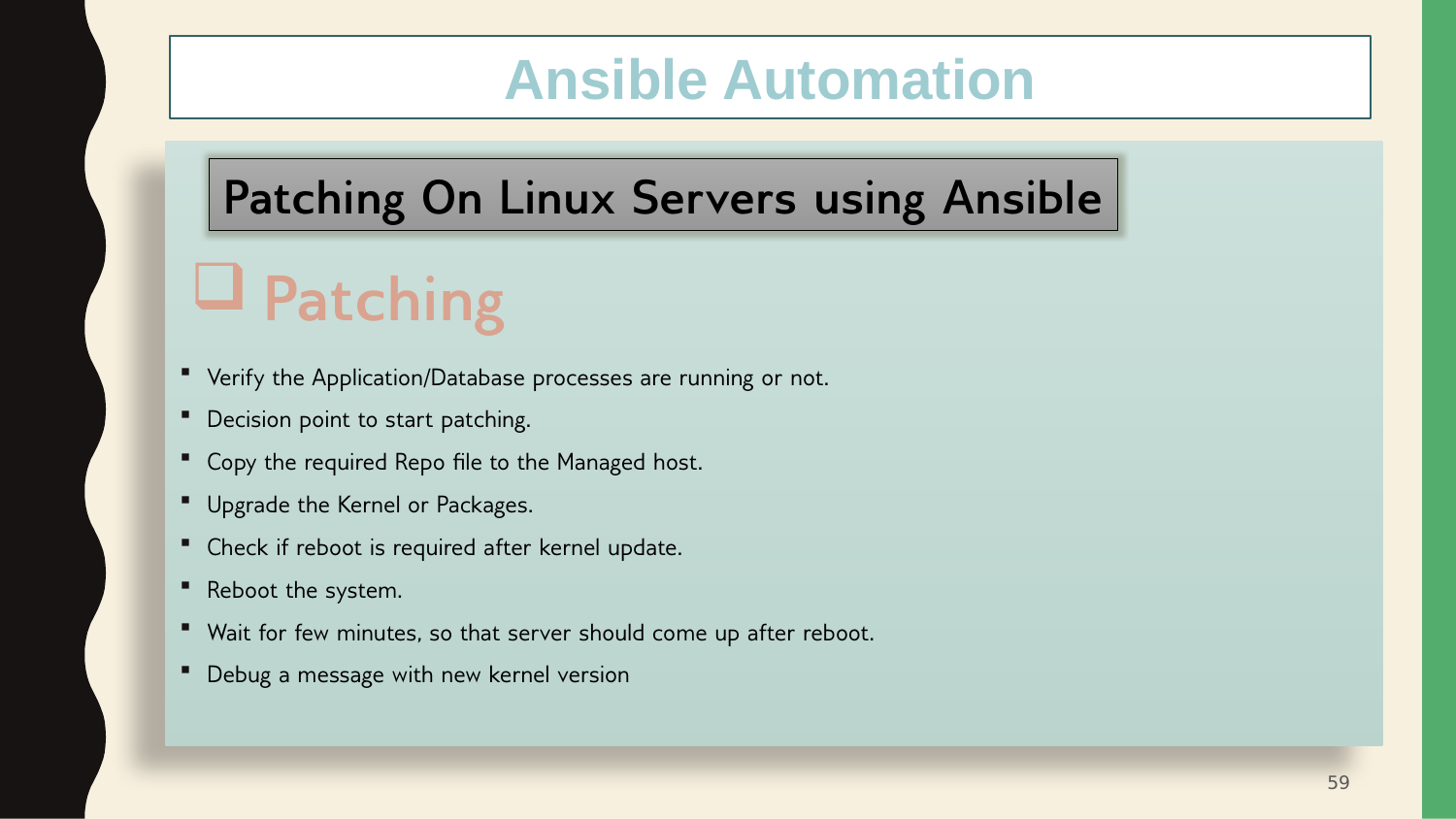

Ansible Automation
#

Verify the Application/Database processes are running or not.
Decision point to start patching.
Copy the required Repo file to the Managed host.
Upgrade the Kernel or Packages.
Check if reboot is required after kernel update.
Reboot the system.
Wait for few minutes, so that server should come up after reboot.
Debug a message with new kernel version

Patching On Linux Servers using Ansible
Patching
59